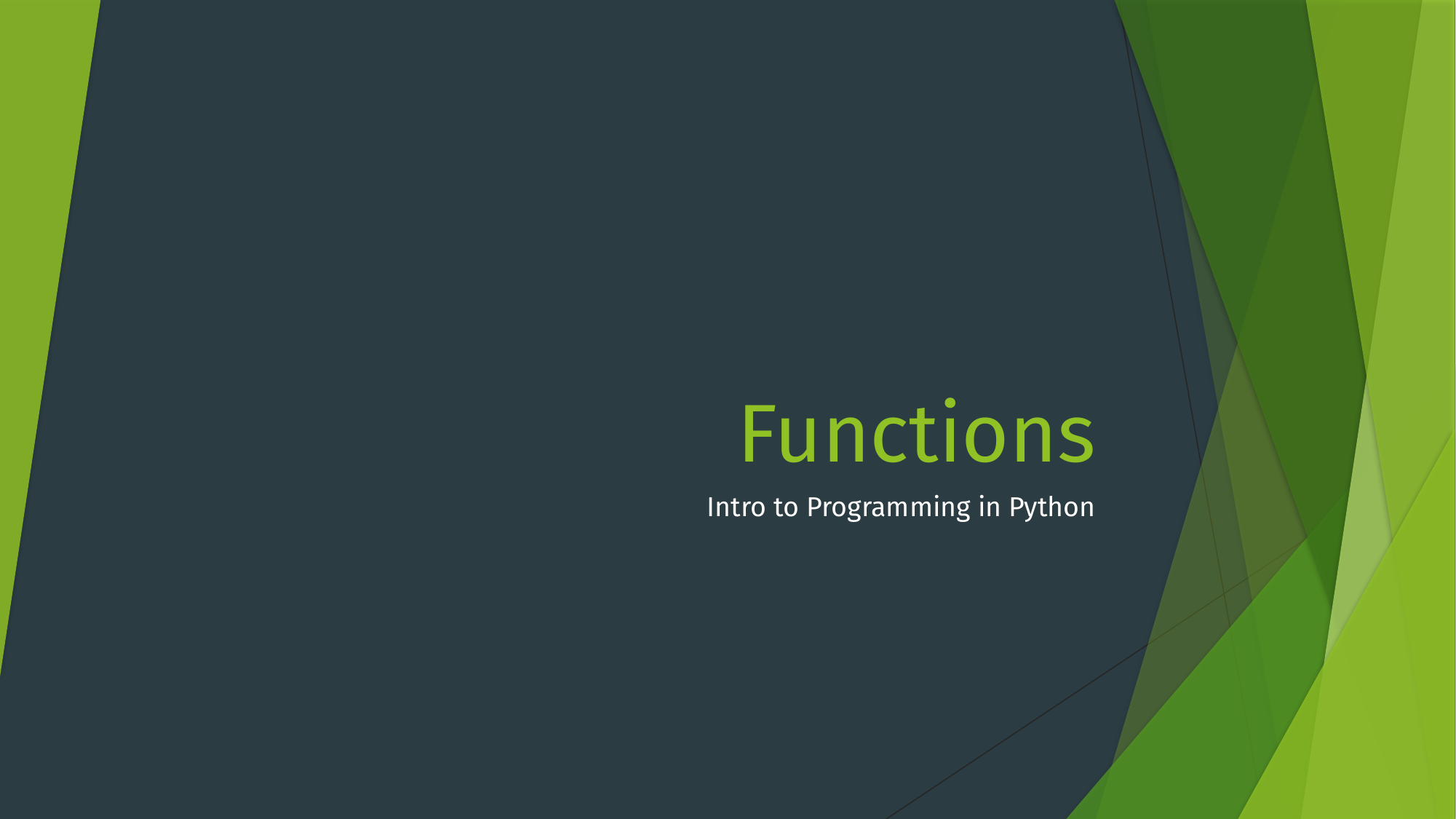

# Functions
Intro to Programming in Python